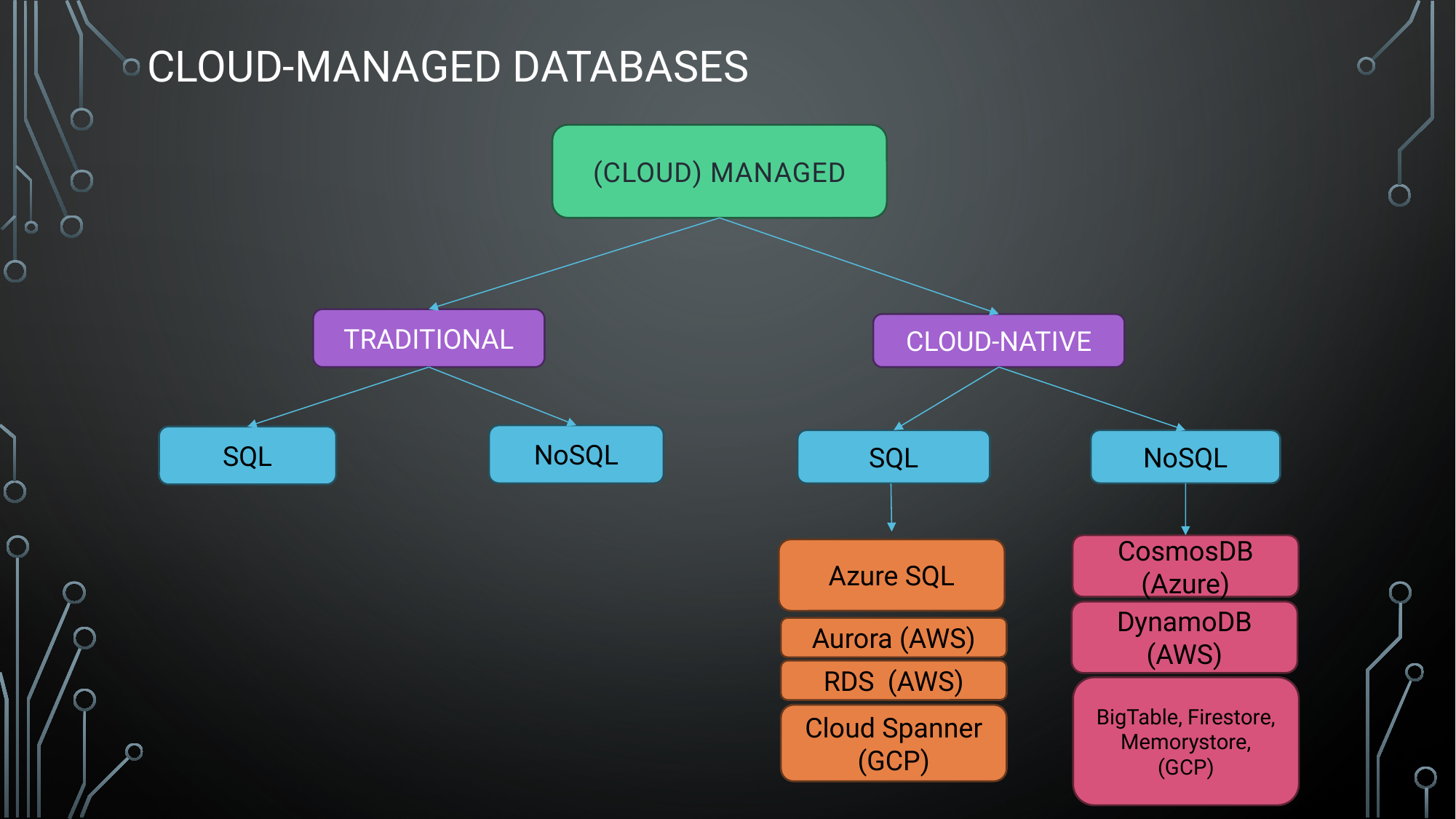

# CLOUD-Managed Databases
(CLOUD) MANAGED
TRADITIONAL
CLOUD-NATIVE
NoSQL
SQL
SQL
NoSQL
CosmosDB (Azure)
Azure SQL
DynamoDB (AWS)
Aurora (AWS)
RDS  (AWS)
BigTable, Firestore, Memorystore, (GCP)
Cloud Spanner (GCP)